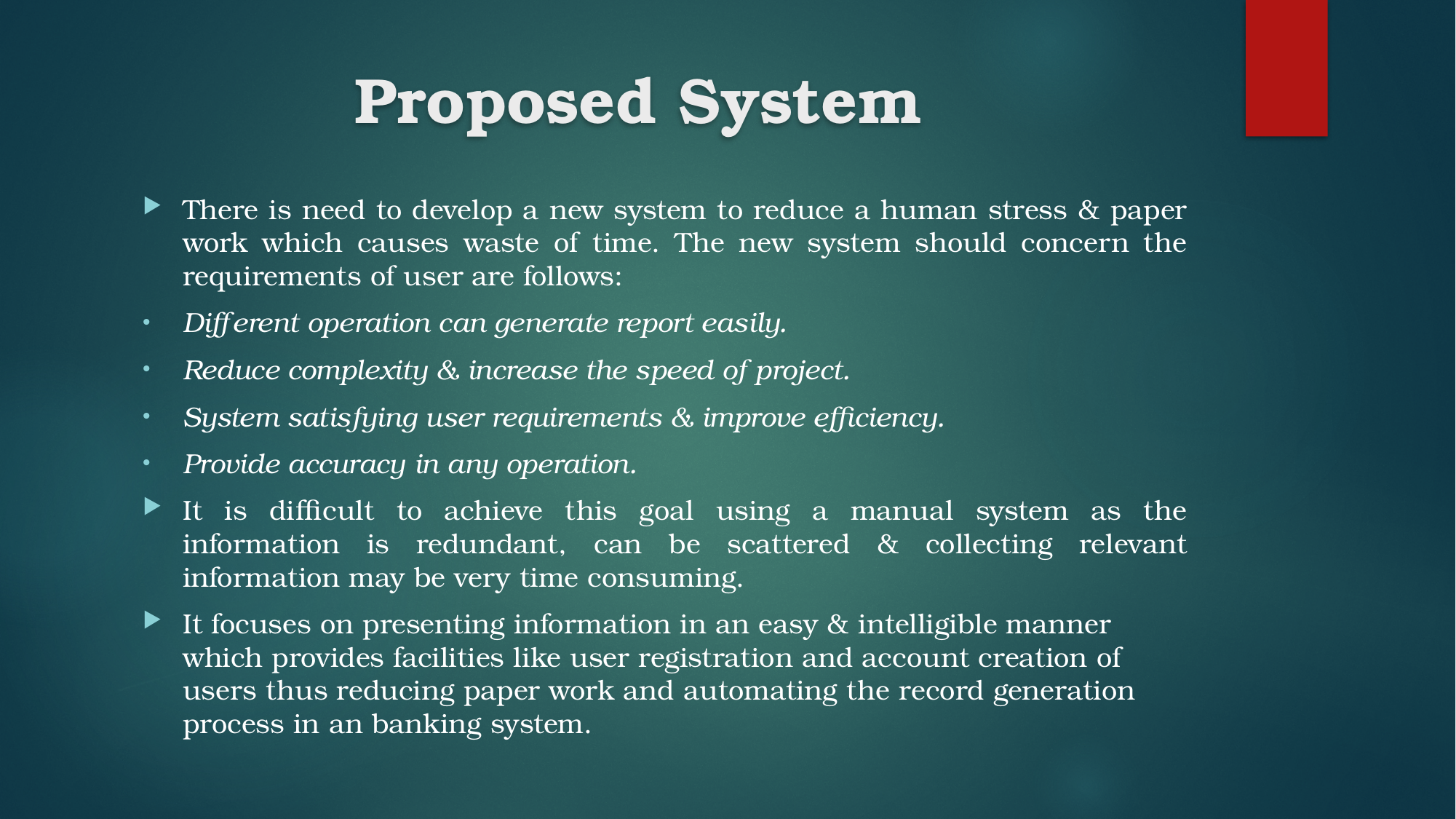

# Proposed System
There is need to develop a new system to reduce a human stress & paper work which causes waste of time. The new system should concern the requirements of user are follows:
Different operation can generate report easily.
Reduce complexity & increase the speed of project.
System satisfying user requirements & improve efficiency.
Provide accuracy in any operation.
It is difficult to achieve this goal using a manual system as the information is redundant, can be scattered & collecting relevant information may be very time consuming.
It focuses on presenting information in an easy & intelligible manner which provides facilities like user registration and account creation of users thus reducing paper work and automating the record generation process in an banking system.